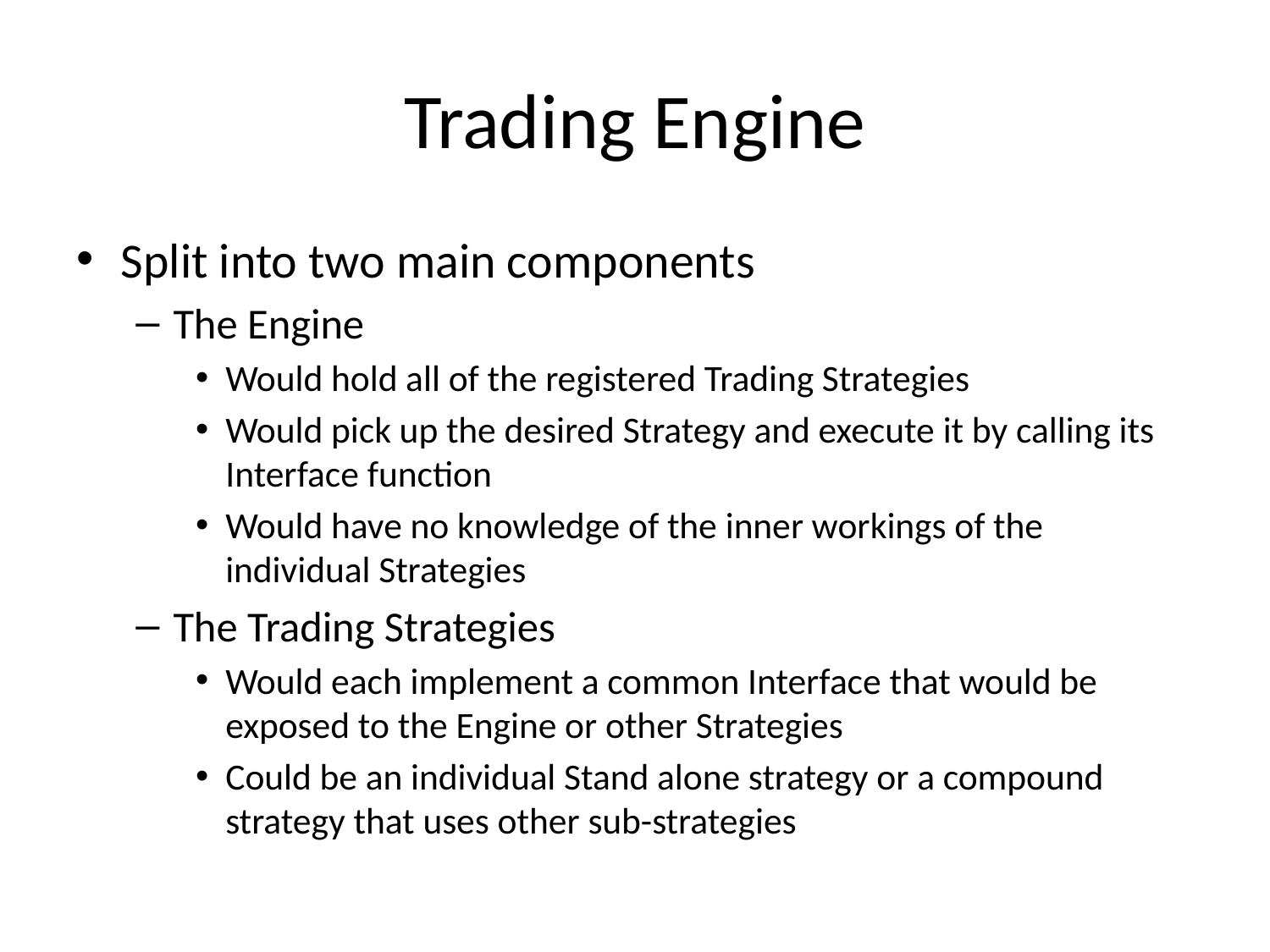

# Trading Engine
Split into two main components
The Engine
Would hold all of the registered Trading Strategies
Would pick up the desired Strategy and execute it by calling its Interface function
Would have no knowledge of the inner workings of the individual Strategies
The Trading Strategies
Would each implement a common Interface that would be exposed to the Engine or other Strategies
Could be an individual Stand alone strategy or a compound strategy that uses other sub-strategies